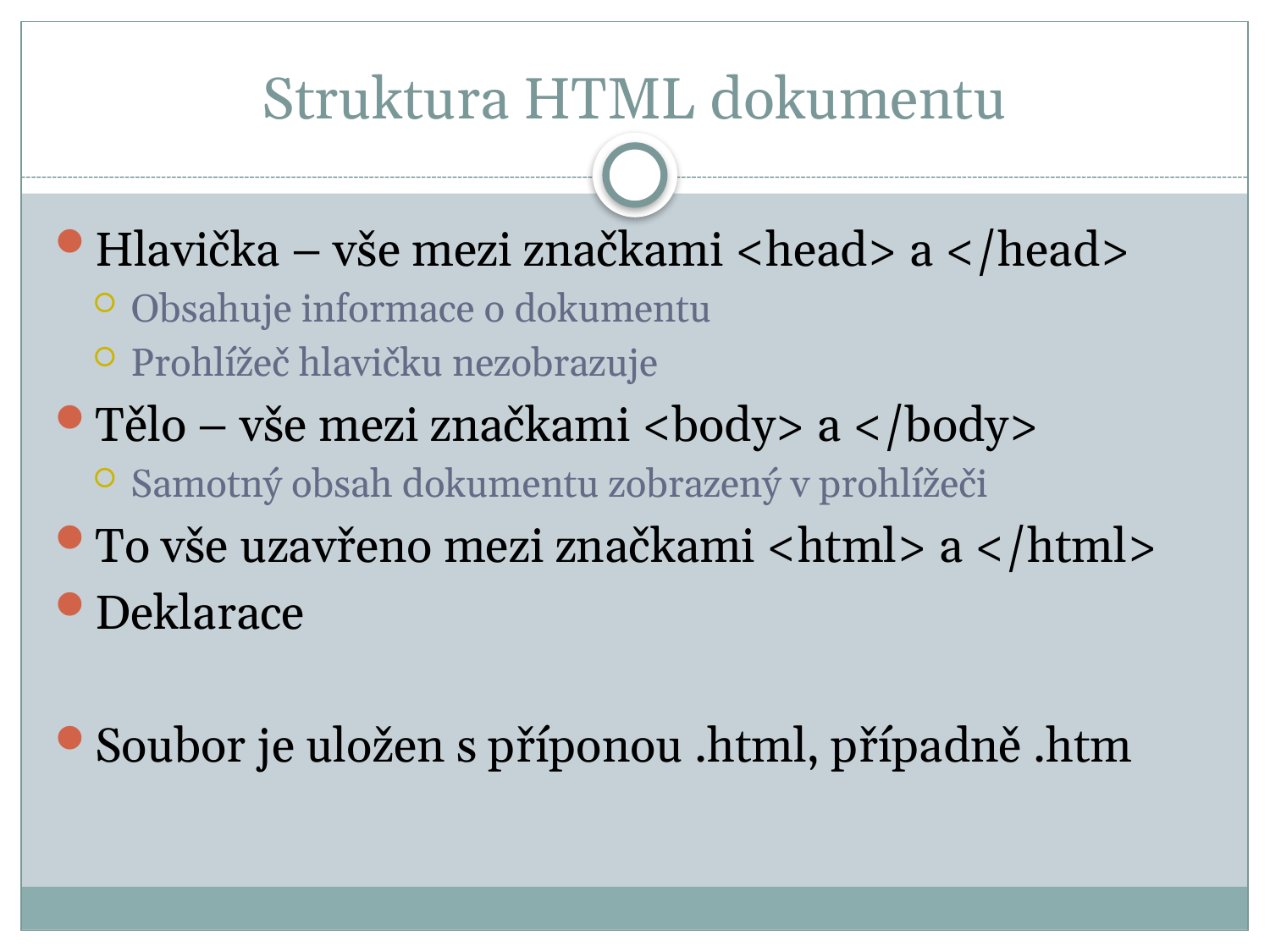

# Struktura HTML dokumentu
Hlavička – vše mezi značkami <head> a </head>
Obsahuje informace o dokumentu
Prohlížeč hlavičku nezobrazuje
Tělo – vše mezi značkami <body> a </body>
Samotný obsah dokumentu zobrazený v prohlížeči
To vše uzavřeno mezi značkami <html> a </html>
Deklarace

Soubor je uložen s příponou .html, případně .htm